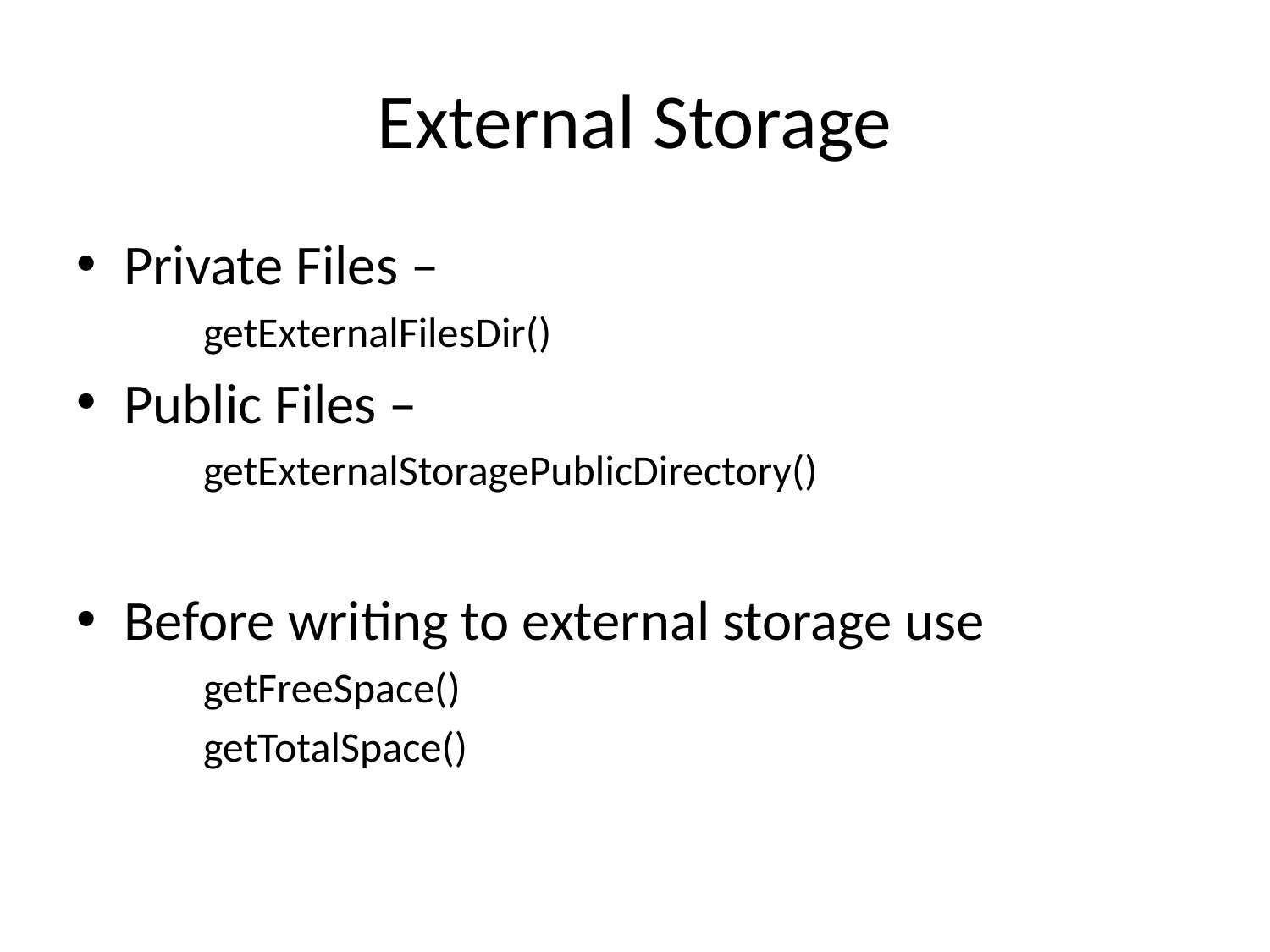

# External Storage
Private Files –
getExternalFilesDir()
Public Files –
getExternalStoragePublicDirectory()

Before writing to external storage use
getFreeSpace()
getTotalSpace()